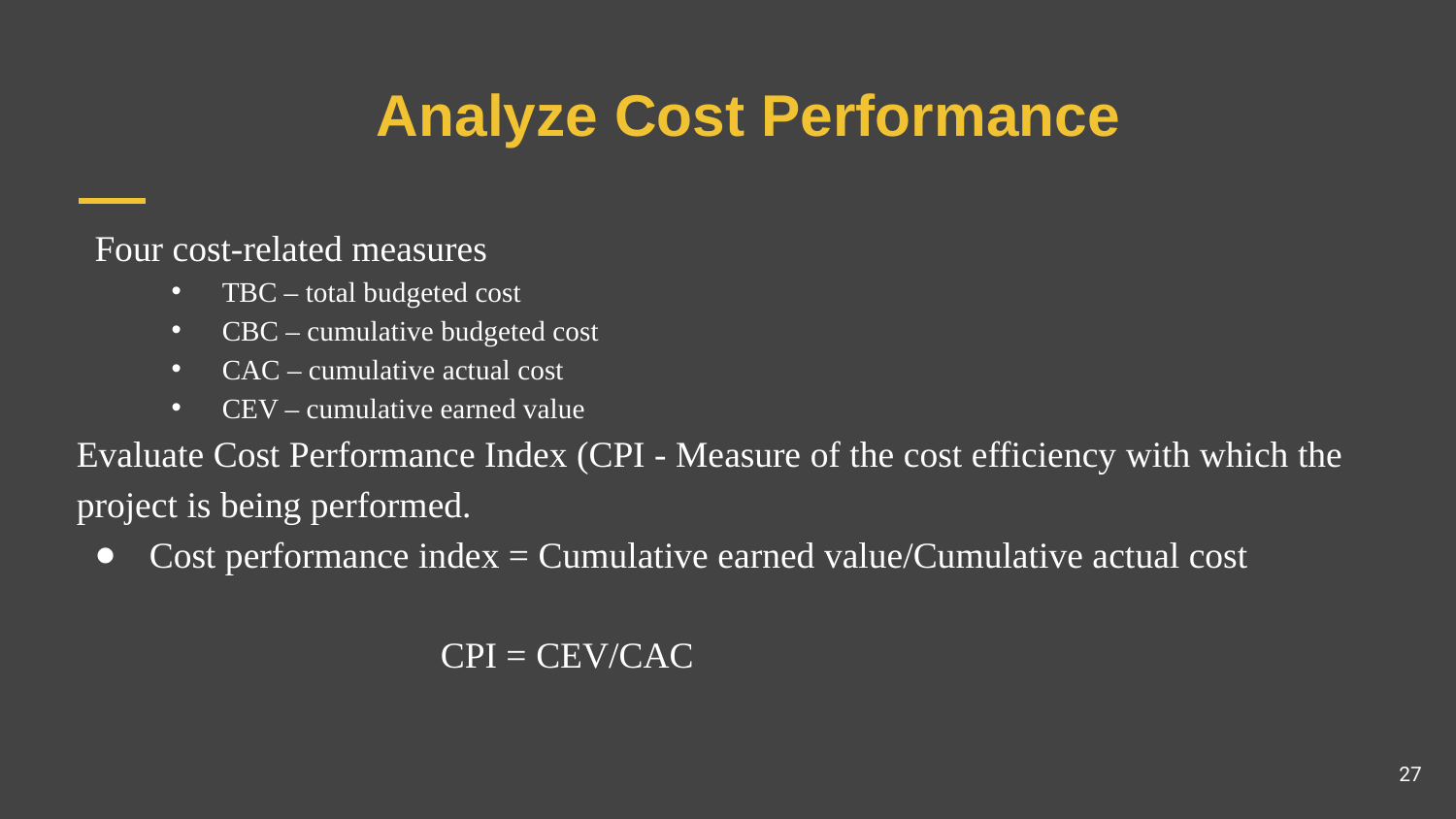

# Analyze Cost Performance
Four cost-related measures
TBC – total budgeted cost
CBC – cumulative budgeted cost
CAC – cumulative actual cost
CEV – cumulative earned value
Evaluate Cost Performance Index (CPI - Measure of the cost efficiency with which the project is being performed.
Cost performance index = Cumulative earned value/Cumulative actual cost

			CPI = CEV/CAC

27